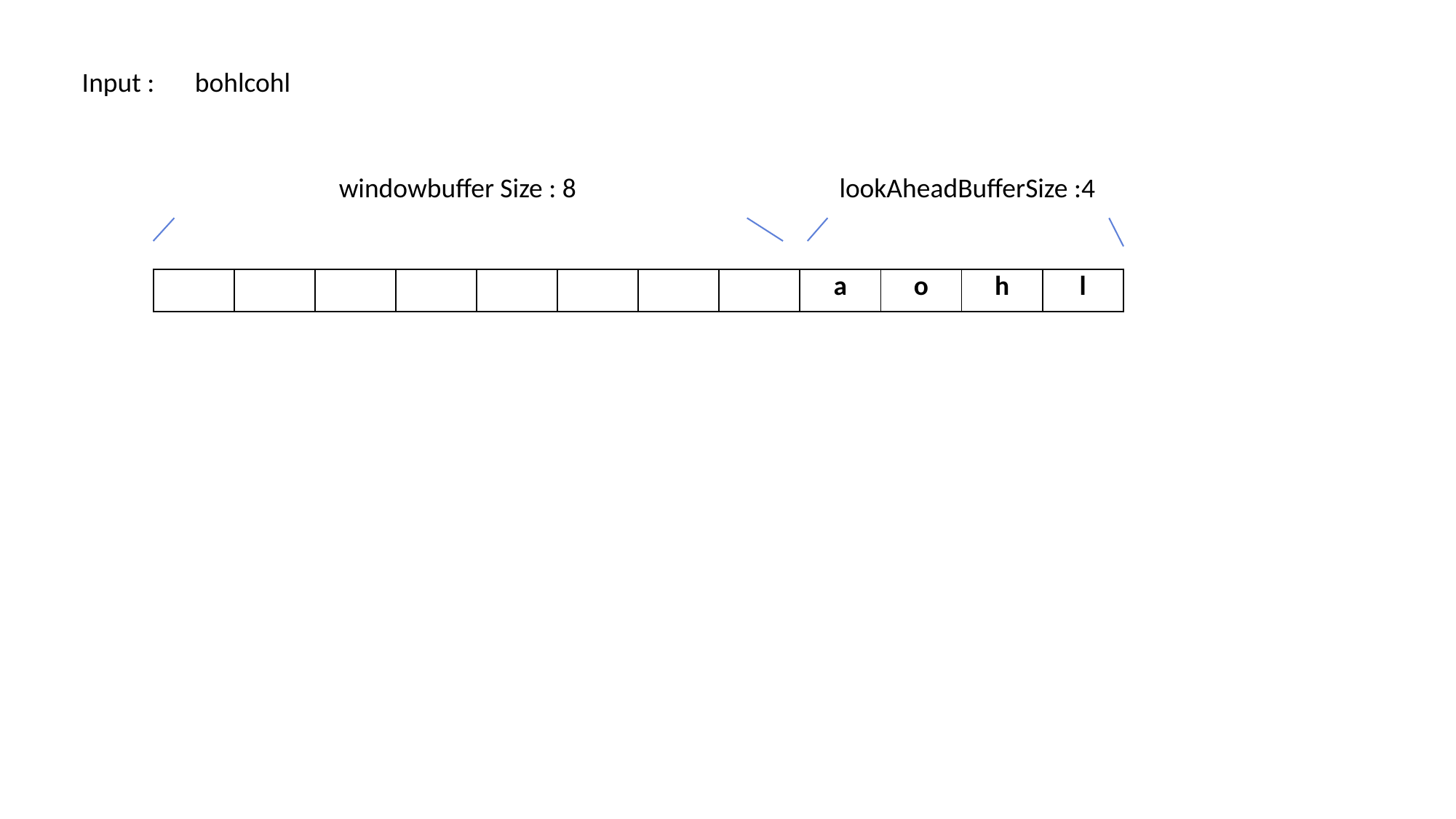

Input :　bohlcohl
lookAheadBufferSize :4
windowbuffer Size : 8
|  |  |  |  |  |  |  |  | a | o | h | l |
| --- | --- | --- | --- | --- | --- | --- | --- | --- | --- | --- | --- |